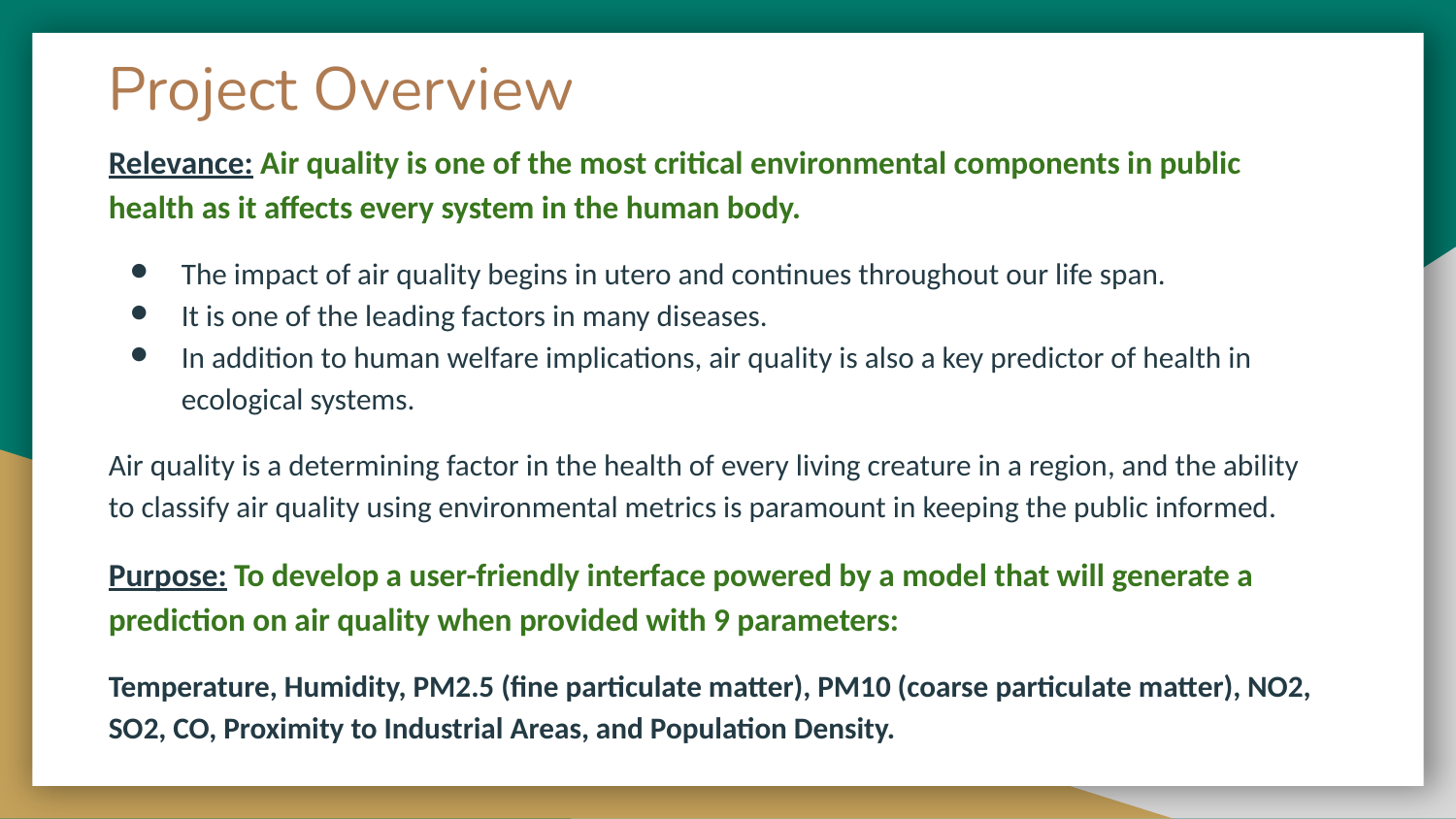

# Project Overview
Relevance: Air quality is one of the most critical environmental components in public health as it affects every system in the human body.
The impact of air quality begins in utero and continues throughout our life span.
It is one of the leading factors in many diseases.
In addition to human welfare implications, air quality is also a key predictor of health in ecological systems.
Air quality is a determining factor in the health of every living creature in a region, and the ability to classify air quality using environmental metrics is paramount in keeping the public informed.
Purpose: To develop a user-friendly interface powered by a model that will generate a prediction on air quality when provided with 9 parameters:
Temperature, Humidity, PM2.5 (fine particulate matter), PM10 (coarse particulate matter), NO2, SO2, CO, Proximity to Industrial Areas, and Population Density.